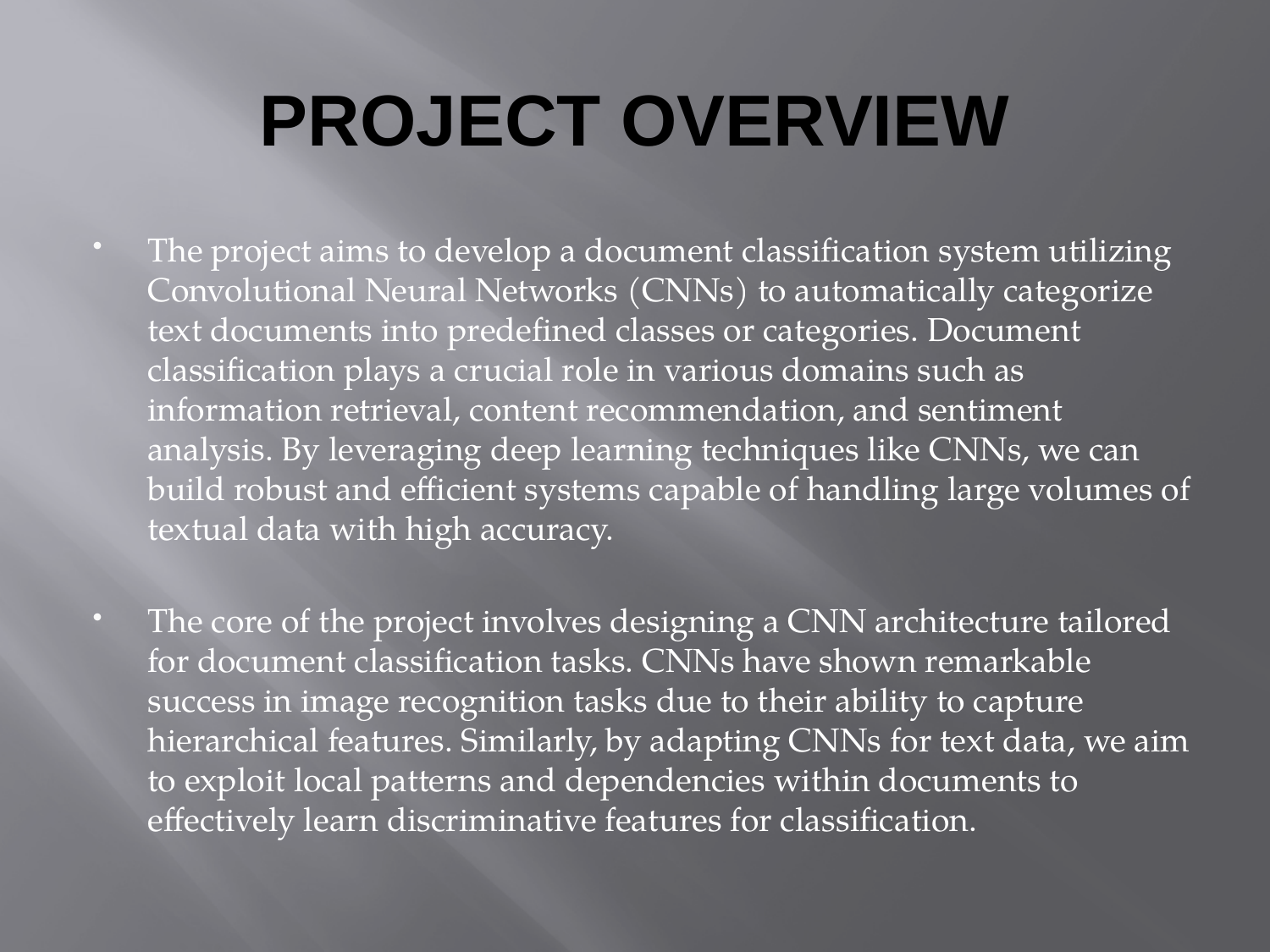

# PROJECT OVERVIEW
The project aims to develop a document classification system utilizing Convolutional Neural Networks (CNNs) to automatically categorize text documents into predefined classes or categories. Document classification plays a crucial role in various domains such as information retrieval, content recommendation, and sentiment analysis. By leveraging deep learning techniques like CNNs, we can build robust and efficient systems capable of handling large volumes of textual data with high accuracy.

The core of the project involves designing a CNN architecture tailored for document classification tasks. CNNs have shown remarkable success in image recognition tasks due to their ability to capture hierarchical features. Similarly, by adapting CNNs for text data, we aim to exploit local patterns and dependencies within documents to effectively learn discriminative features for classification.